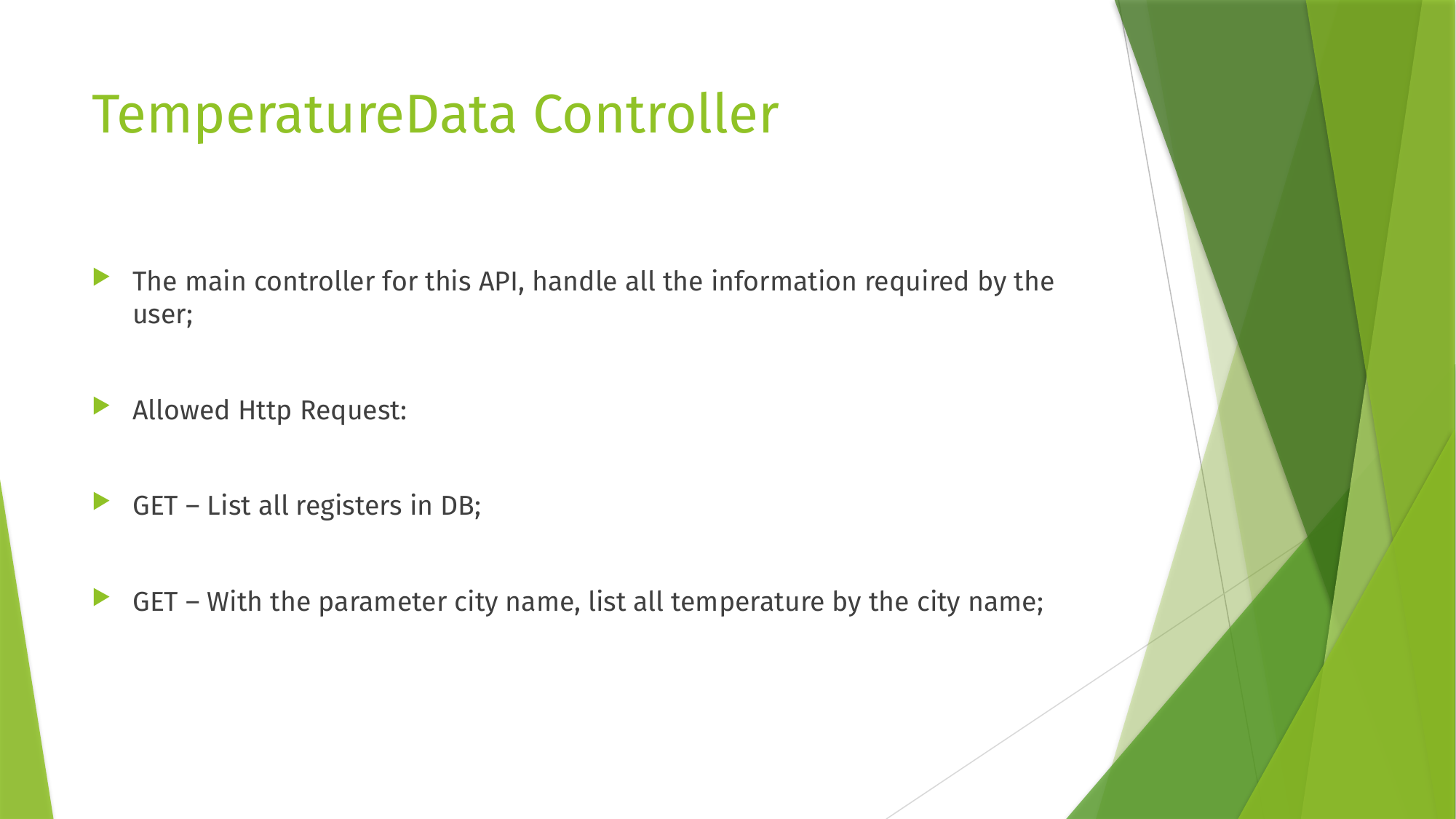

# TemperatureData Controller
The main controller for this API, handle all the information required by the user;

Allowed Http Request:

GET – List all registers in DB;

GET – With the parameter city name, list all temperature by the city name;